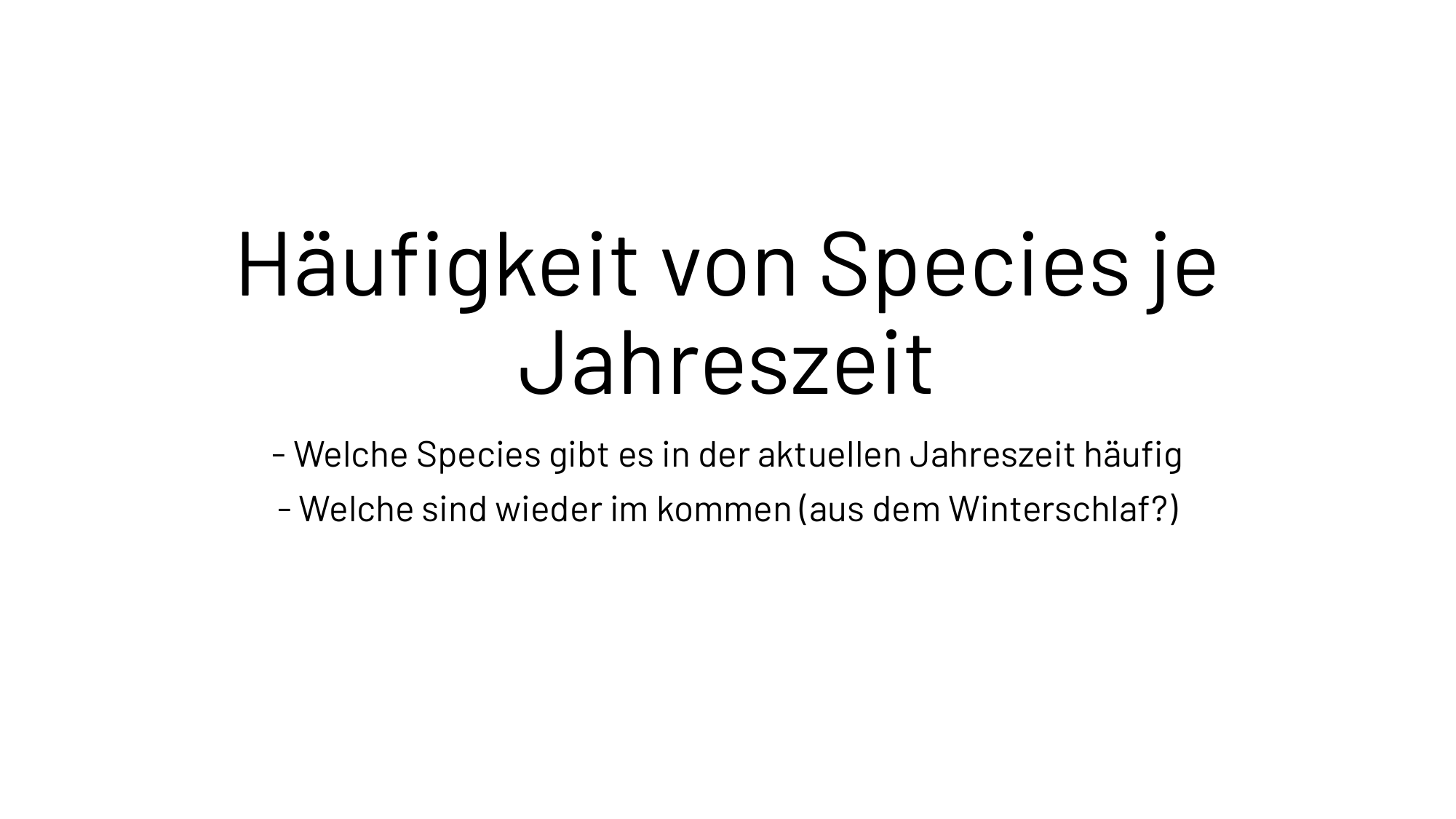

# Häufigkeit von Species je Jahreszeit
- Welche Species gibt es in der aktuellen Jahreszeit häufig
- Welche sind wieder im kommen (aus dem Winterschlaf?)